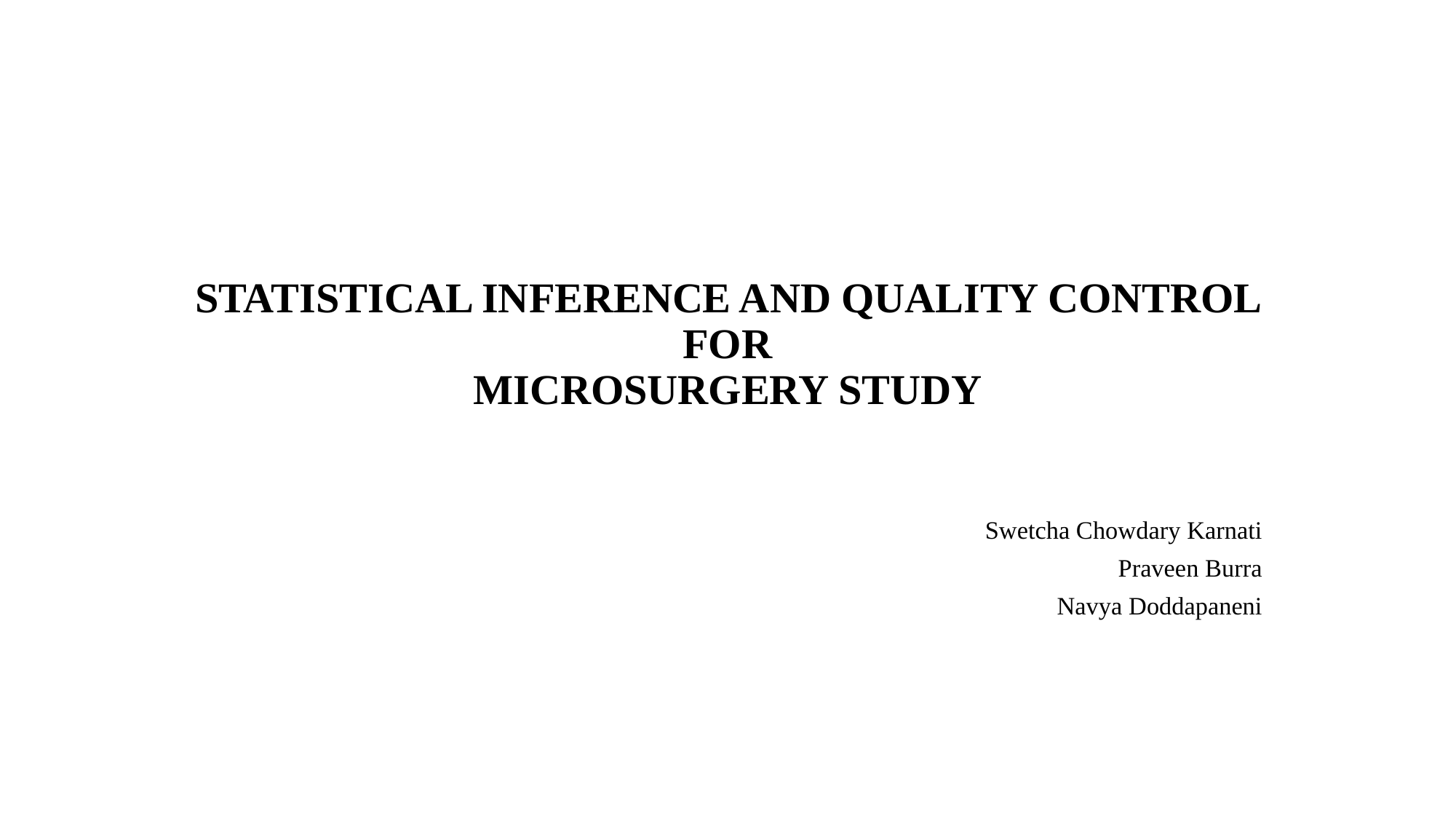

# STATISTICAL INFERENCE AND QUALITY CONTROL FOR MICROSURGERY STUDY

                                       Swetcha Chowdary Karnati
Praveen Burra
Navya Doddapaneni